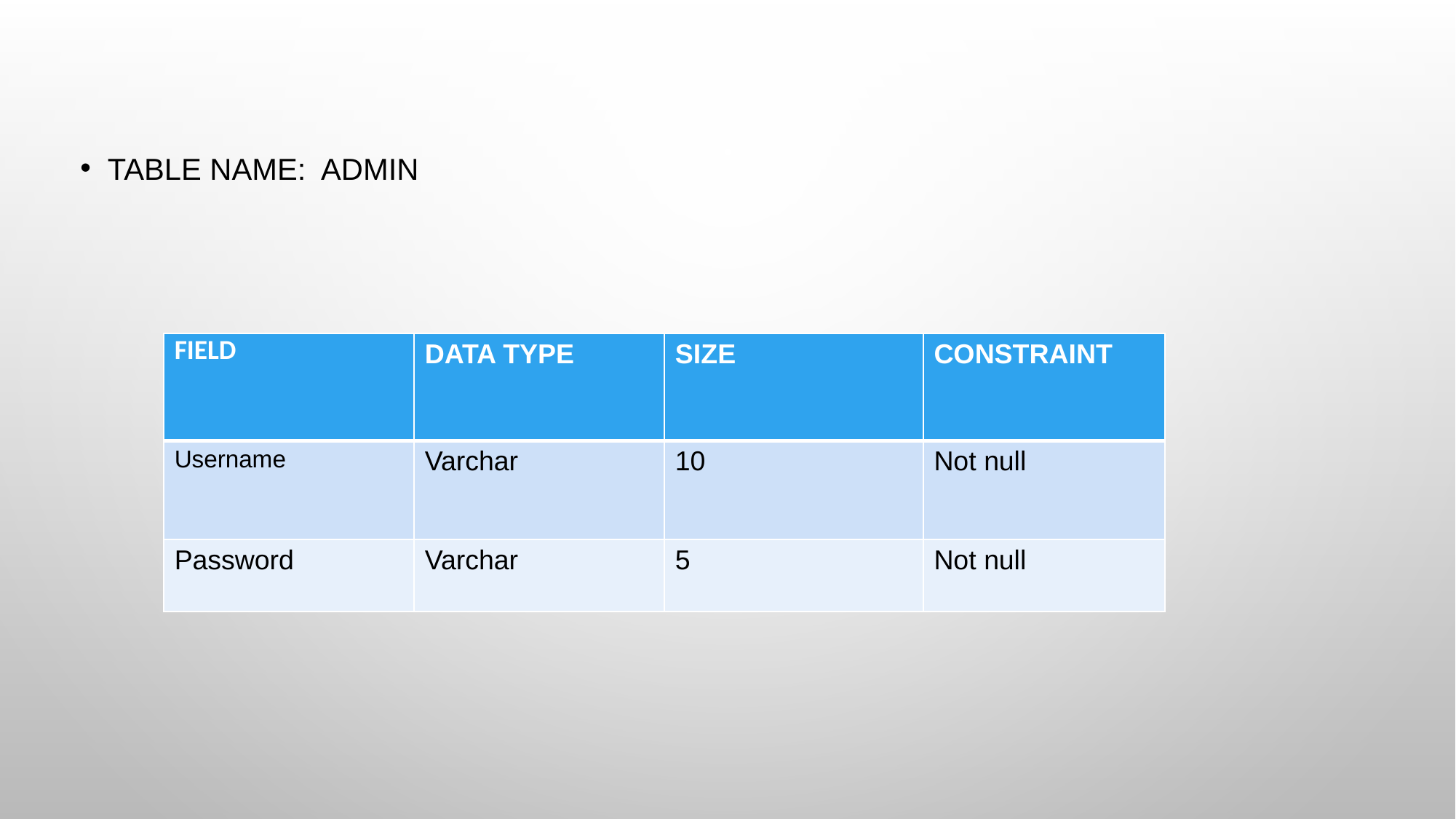

#
Table name:  admin

| FIELD | DATA TYPE | SIZE | CONSTRAINT |
| --- | --- | --- | --- |
| Username | Varchar | 10 | Not null |
| Password | Varchar | 5 | Not null |